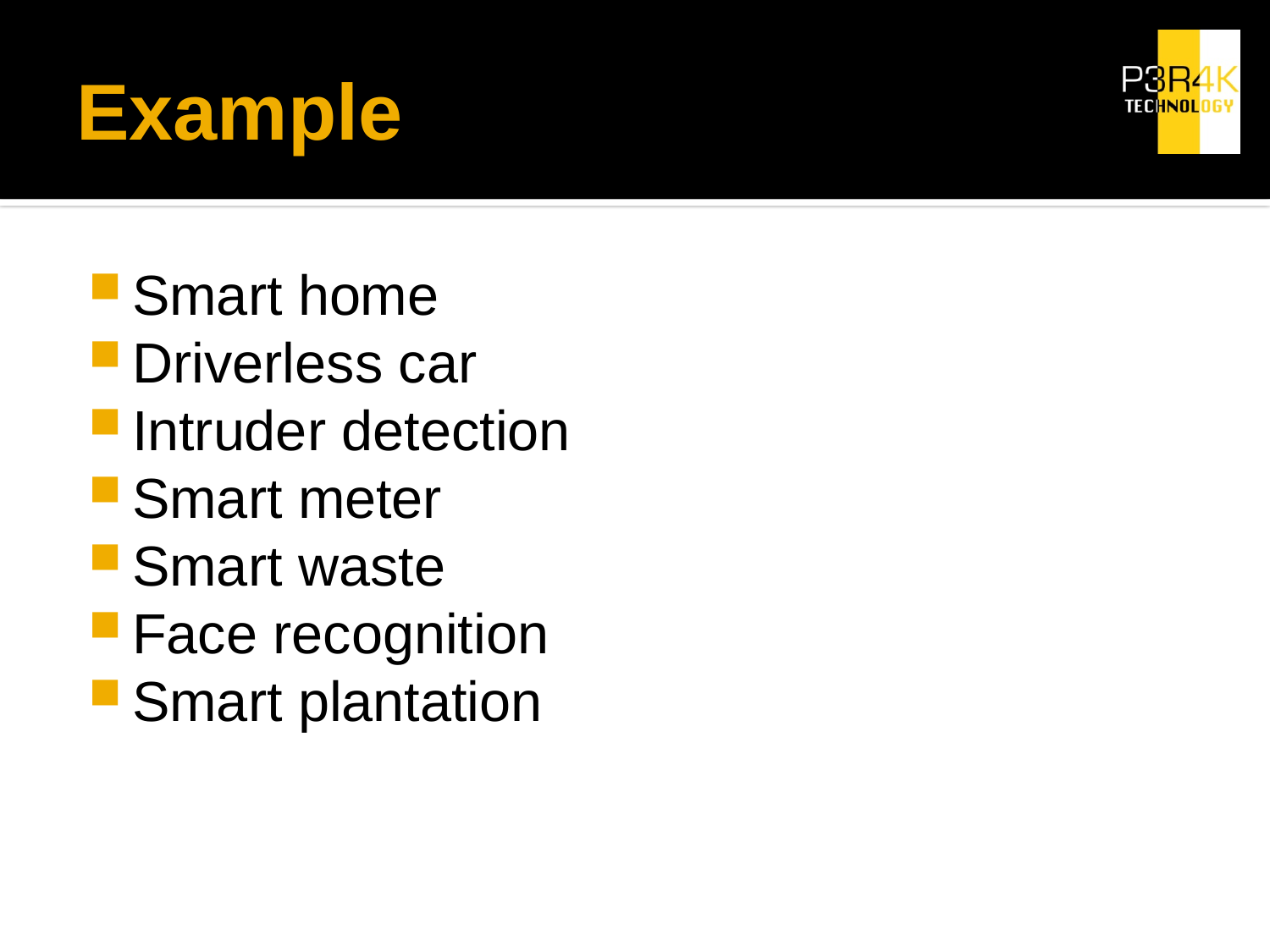

# Example
Smart home
Driverless car
Intruder detection
Smart meter
Smart waste
Face recognition
Smart plantation